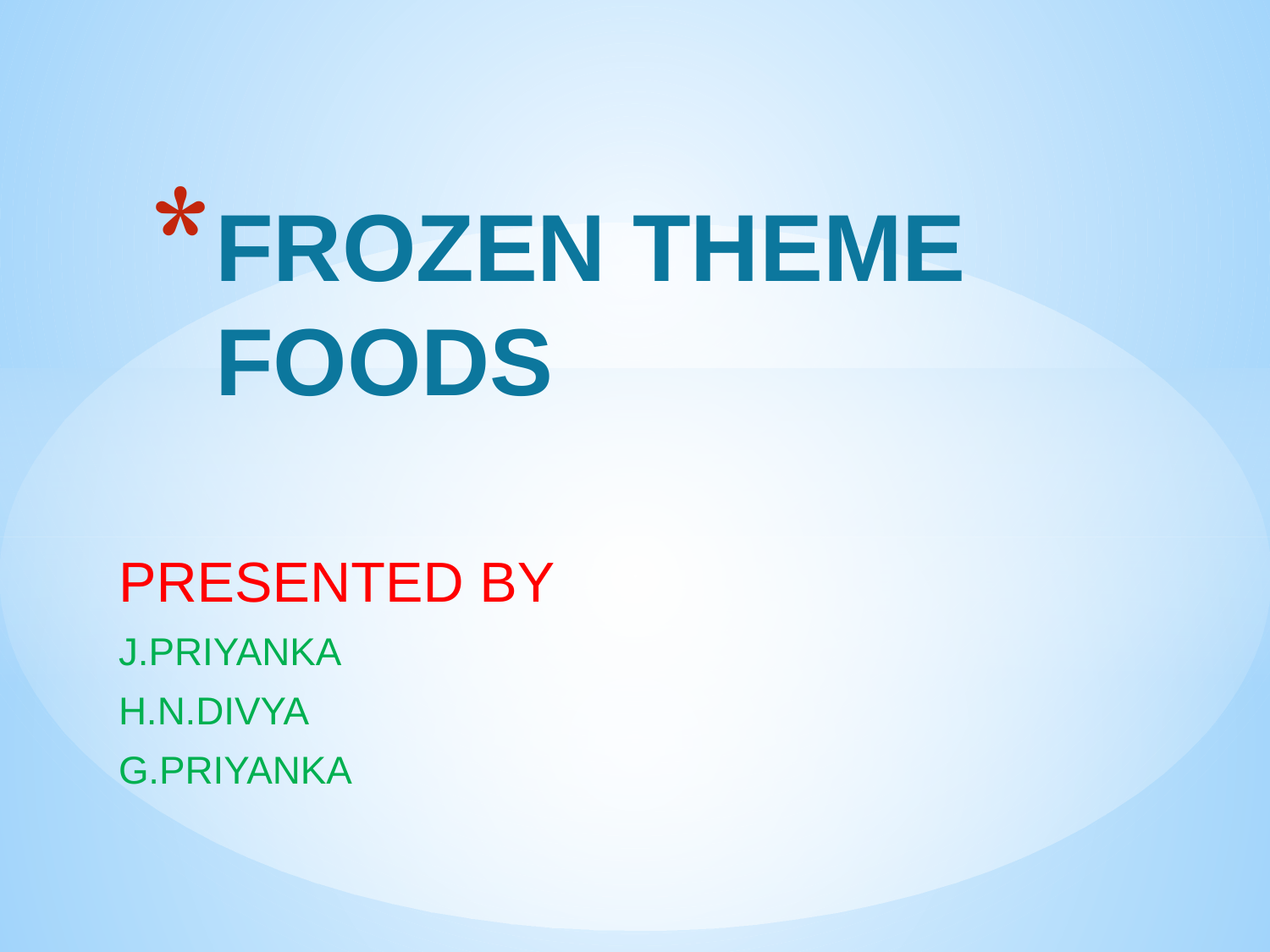

# FROZEN THEME  FOODS
PRESENTED BY
J.PRIYANKA
H.N.DIVYA
G.PRIYANKA